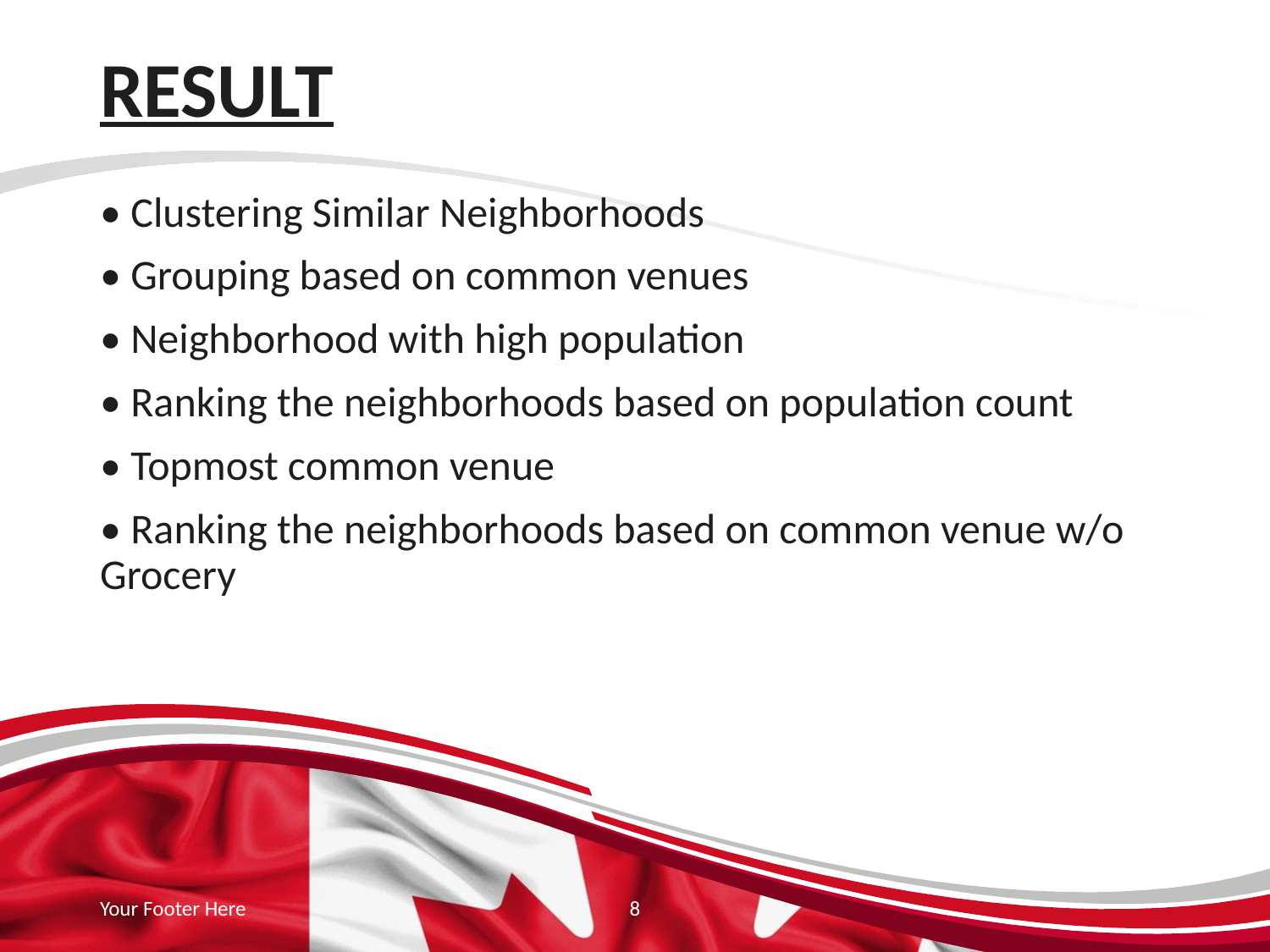

# RESULT
• Clustering Similar Neighborhoods
• Grouping based on common venues
• Neighborhood with high population
• Ranking the neighborhoods based on population count
• Topmost common venue
• Ranking the neighborhoods based on common venue w/o Grocery

Your Footer Here
8